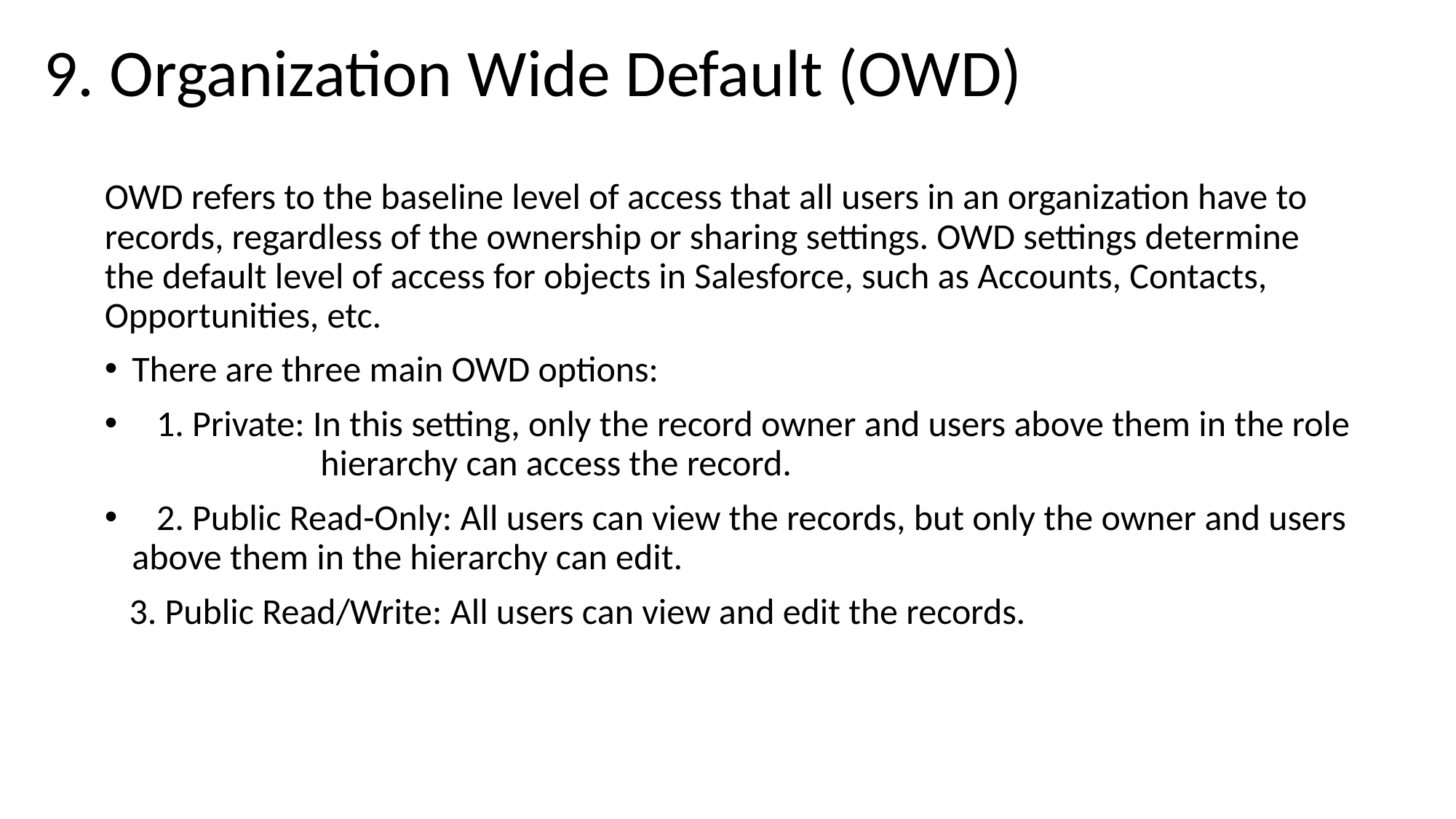

# 9. Organization Wide Default (OWD)
OWD refers to the baseline level of access that all users in an organization have to records, regardless of the ownership or sharing settings. OWD settings determine the default level of access for objects in Salesforce, such as Accounts, Contacts, Opportunities, etc.
There are three main OWD options:
   1. Private: In this setting, only the record owner and users above them in the role                        hierarchy can access the record.
   2. Public Read-Only: All users can view the records, but only the owner and users above them in the hierarchy can edit.
   3. Public Read/Write: All users can view and edit the records.